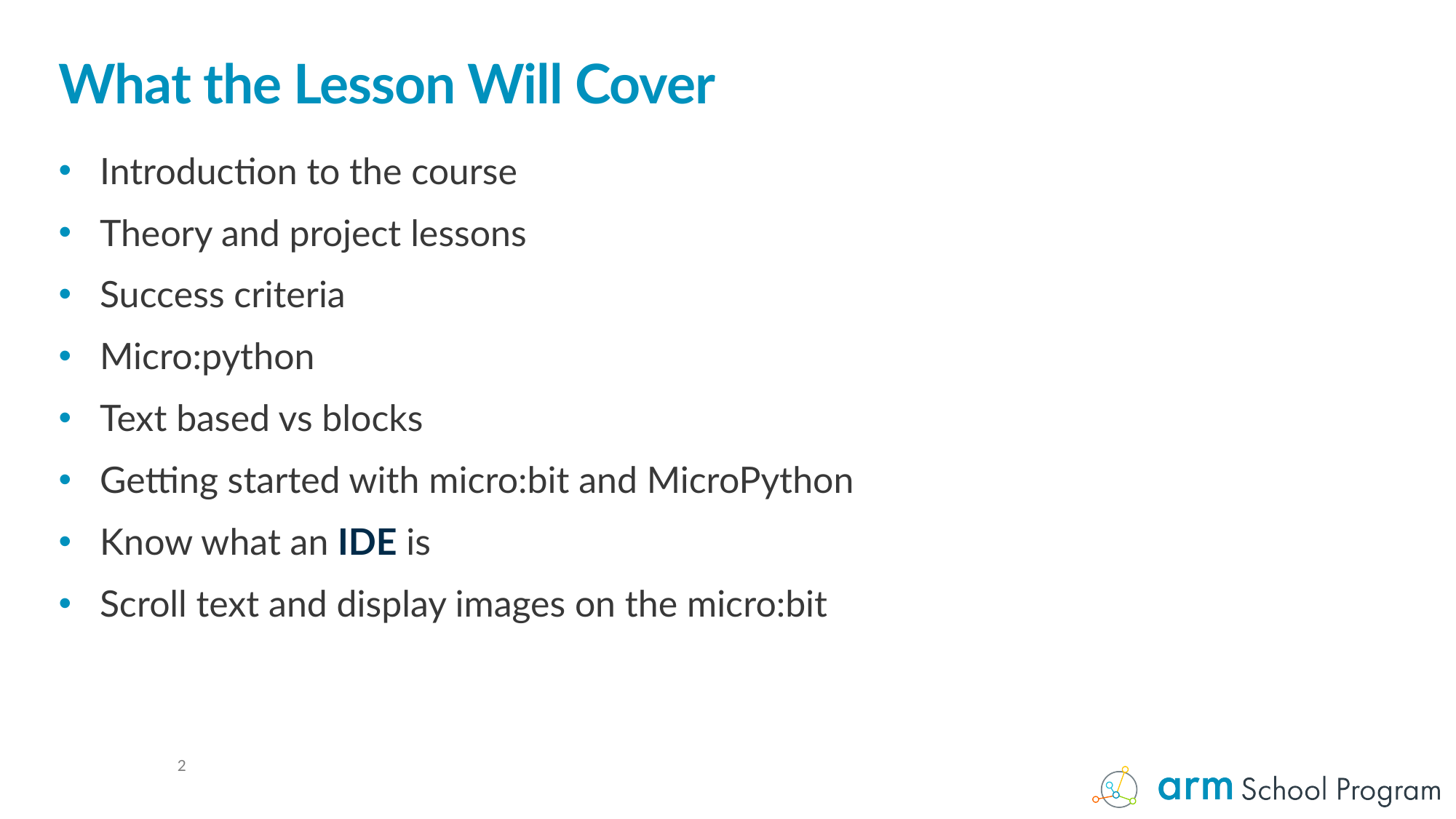

# What the Lesson Will Cover
Introduction to the course
Theory and project lessons
Success criteria
Micro:python
Text based vs blocks
Getting started with micro:bit and MicroPython
Know what an IDE is
Scroll text and display images on the micro:bit